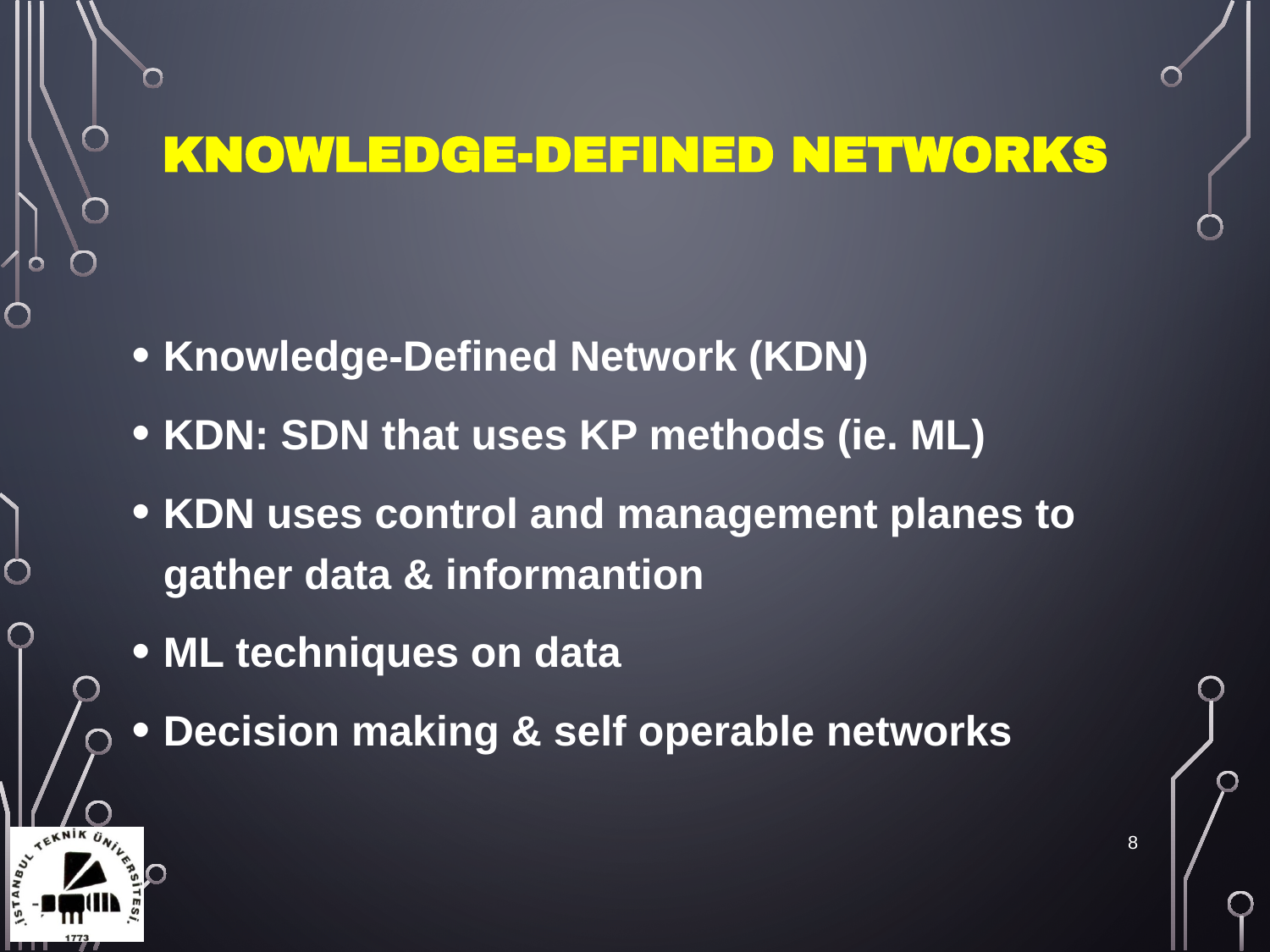

# knowledge-defıned networks
Knowledge-Defined Network (KDN)
KDN: SDN that uses KP methods (ie. ML)
KDN uses control and management planes to gather data & informantion
ML techniques on data
Decision making & self operable networks

8